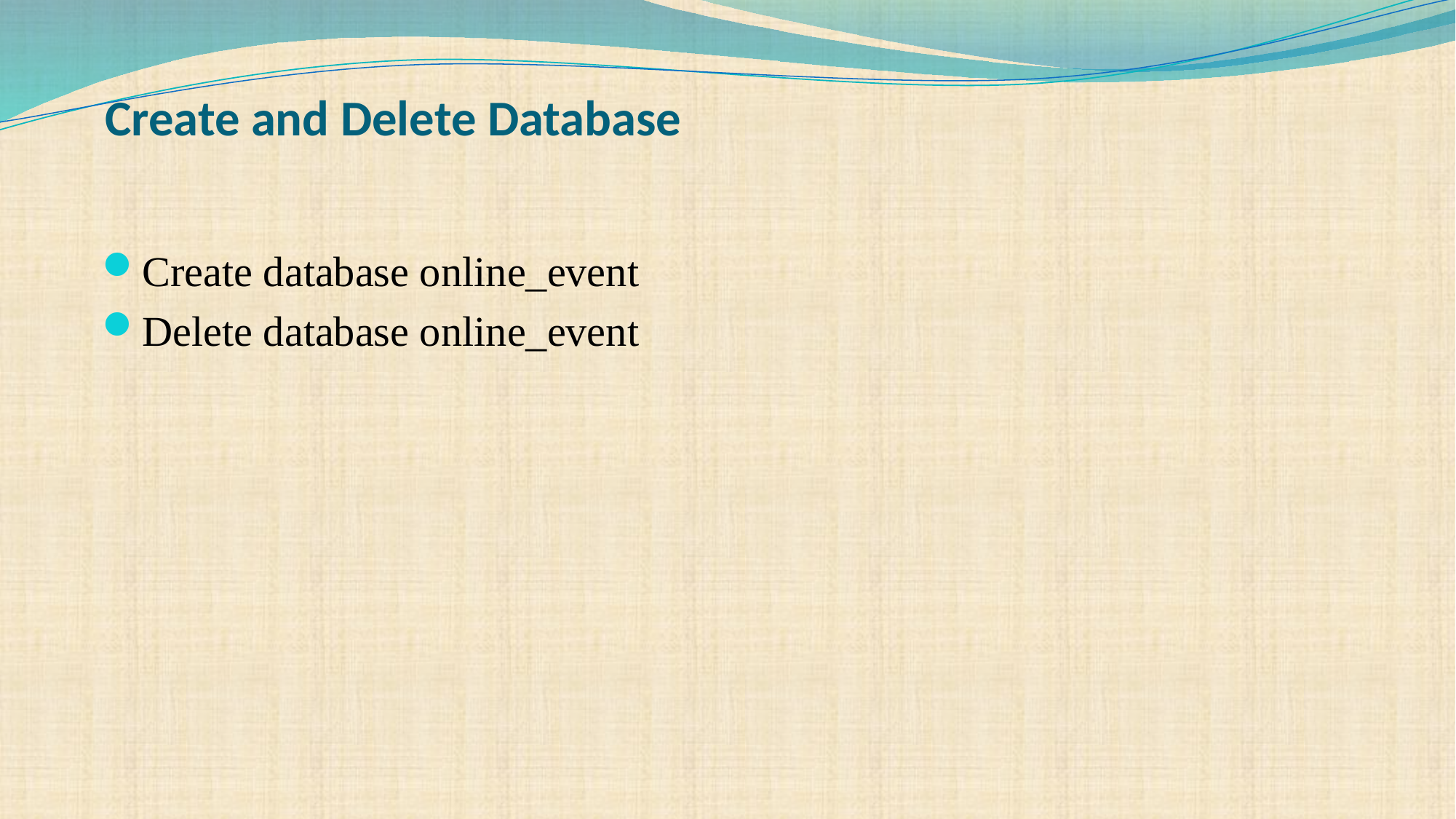

# Create and Delete Database
Create database online_event
Delete database online_event